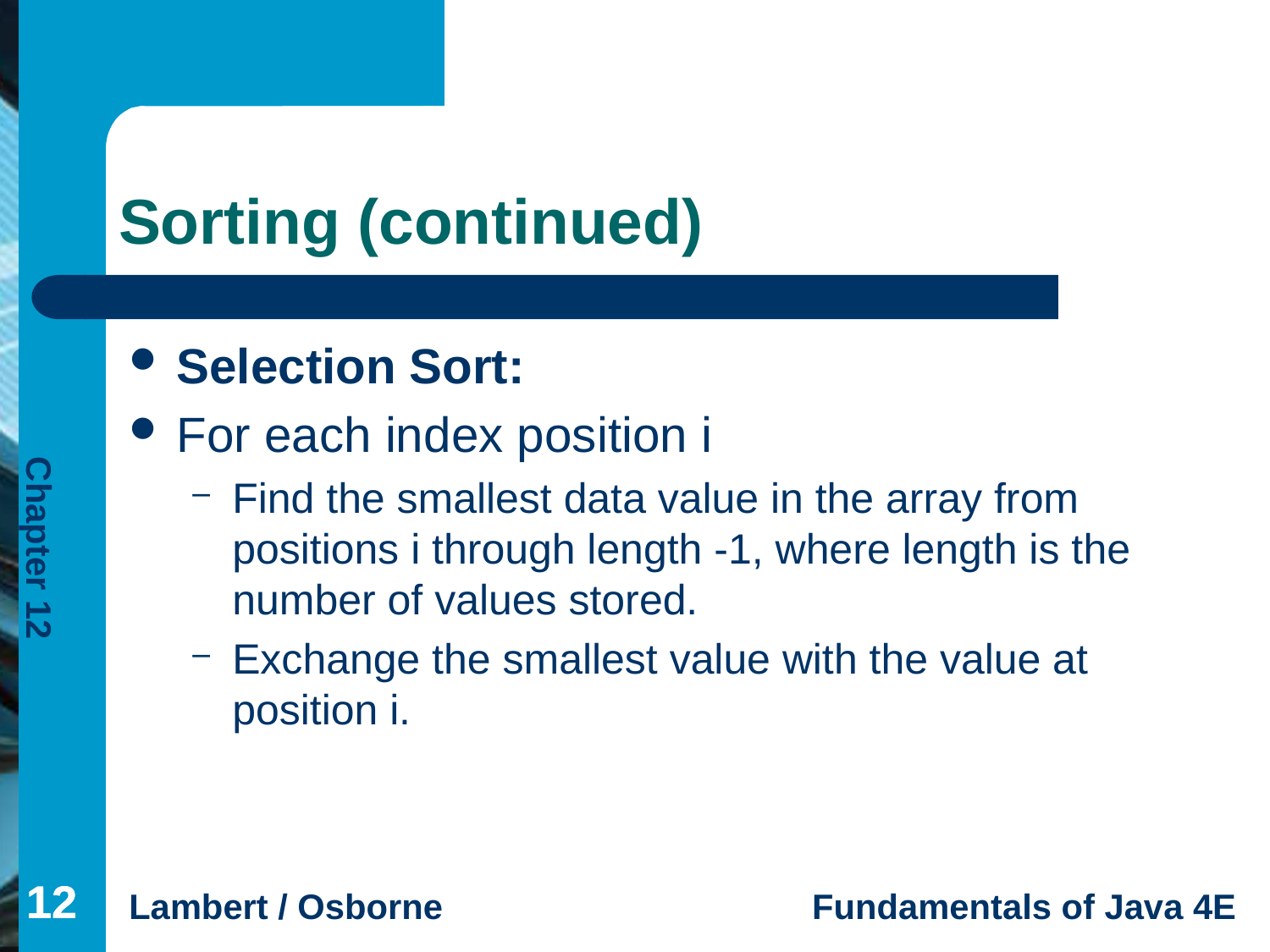

# Sorting (continued)
Selection Sort:
For each index position i
Find the smallest data value in the array from positions i through length -1, where length is the number of values stored.
Exchange the smallest value with the value at position i.
12
12
12